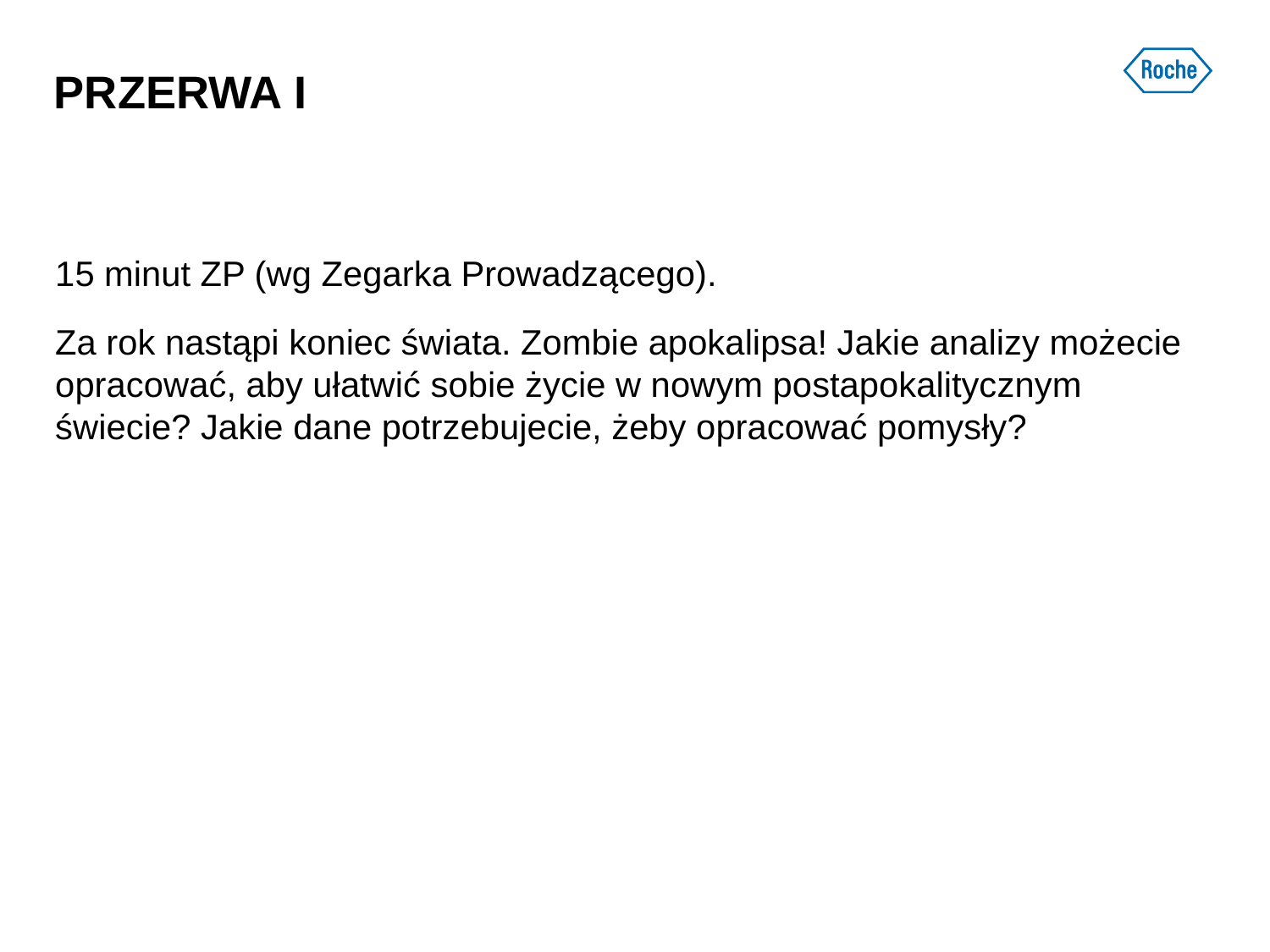

# PRZERWA I
15 minut ZP (wg Zegarka Prowadzącego).
Za rok nastąpi koniec świata. Zombie apokalipsa! Jakie analizy możecie opracować, aby ułatwić sobie życie w nowym postapokalitycznym świecie? Jakie dane potrzebujecie, żeby opracować pomysły?